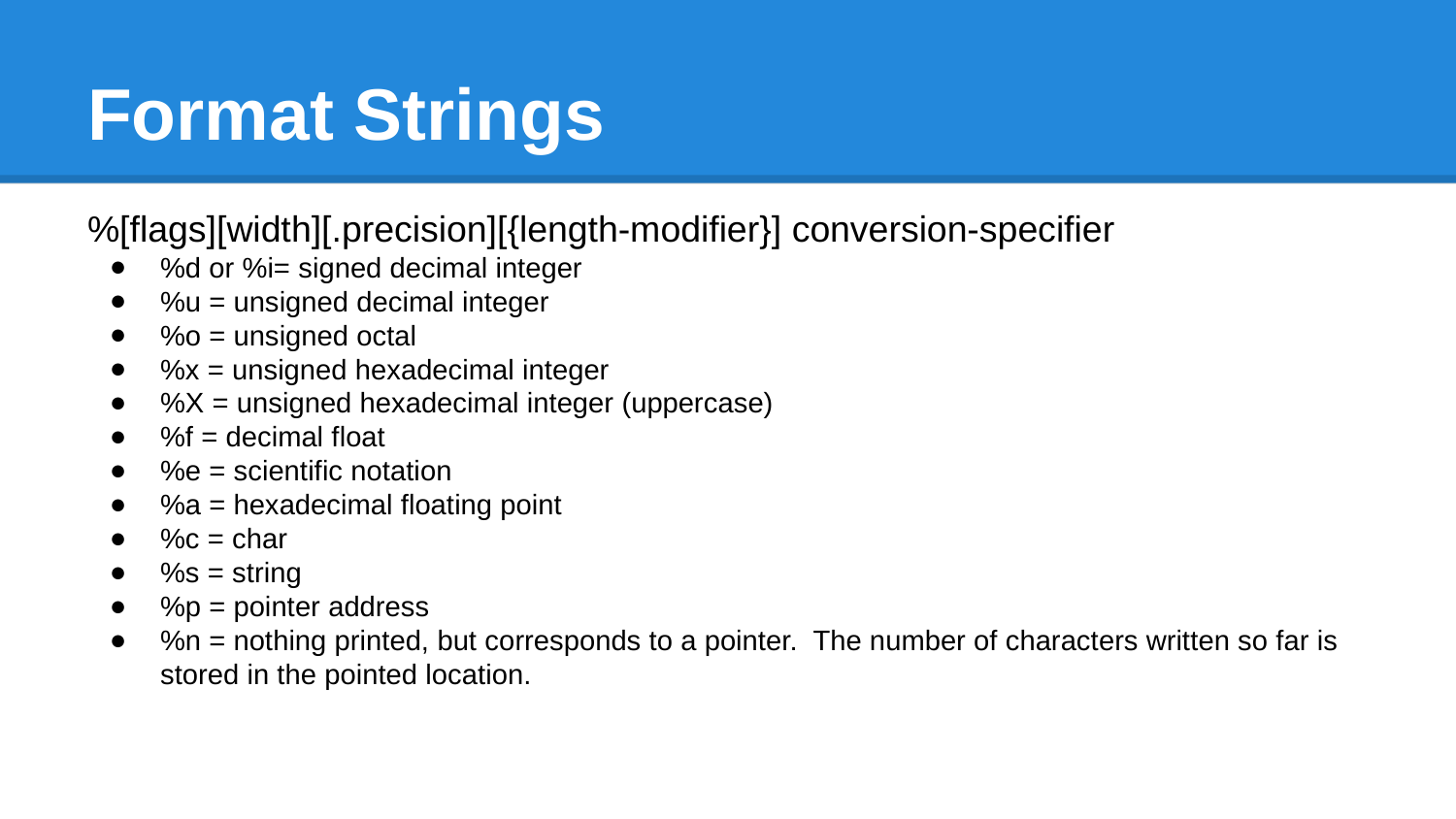

# Format Strings
%[flags][width][.precision][{length-modifier}] conversion-specifier
%d or %i= signed decimal integer
%u = unsigned decimal integer
%o = unsigned octal
%x = unsigned hexadecimal integer
%X = unsigned hexadecimal integer (uppercase)
%f = decimal float
%e = scientific notation
%a = hexadecimal floating point
%c = char
%s = string
%p = pointer address
%n = nothing printed, but corresponds to a pointer.  The number of characters written so far is stored in the pointed location.